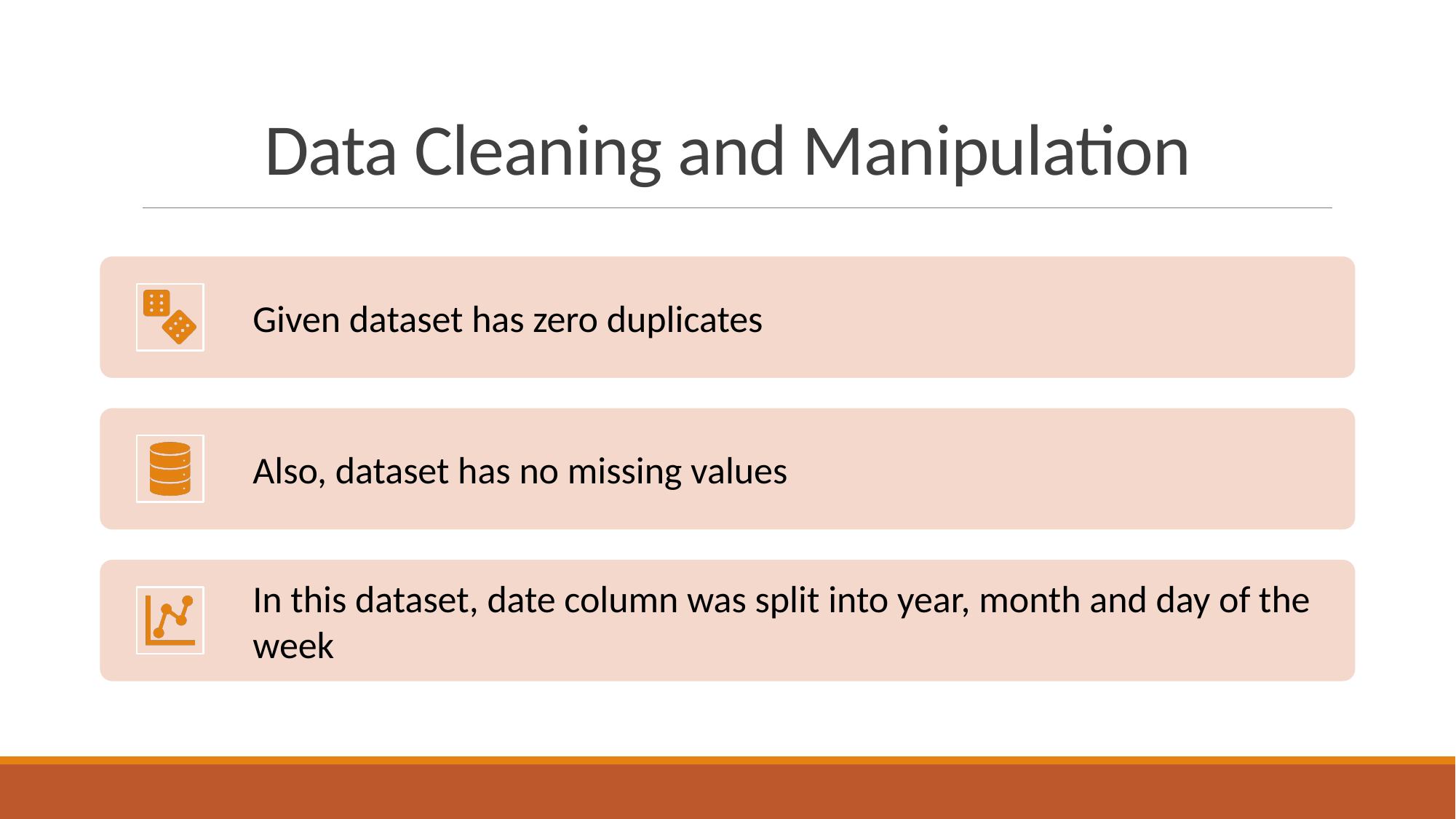

# Data Cleaning and Manipulation
Given dataset has zero duplicates
Also, dataset has no missing values
In this dataset, date column was split into year, month and day of the week